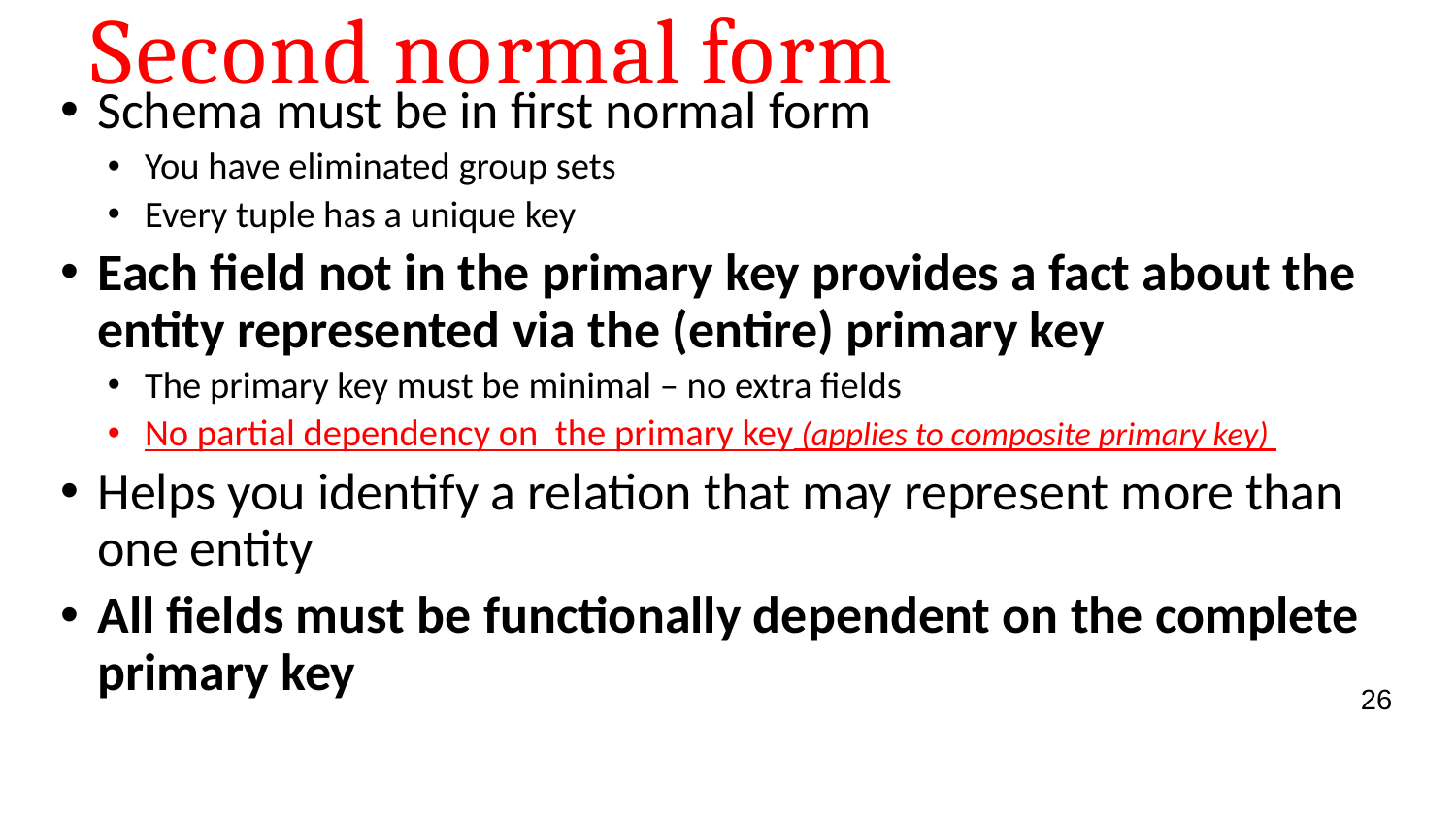

# Second normal form
Schema must be in first normal form
You have eliminated group sets
Every tuple has a unique key
Each field not in the primary key provides a fact about the entity represented via the (entire) primary key
The primary key must be minimal – no extra fields
No partial dependency on  the primary key (applies to composite primary key)
Helps you identify a relation that may represent more than one entity
All fields must be functionally dependent on the complete primary key
26